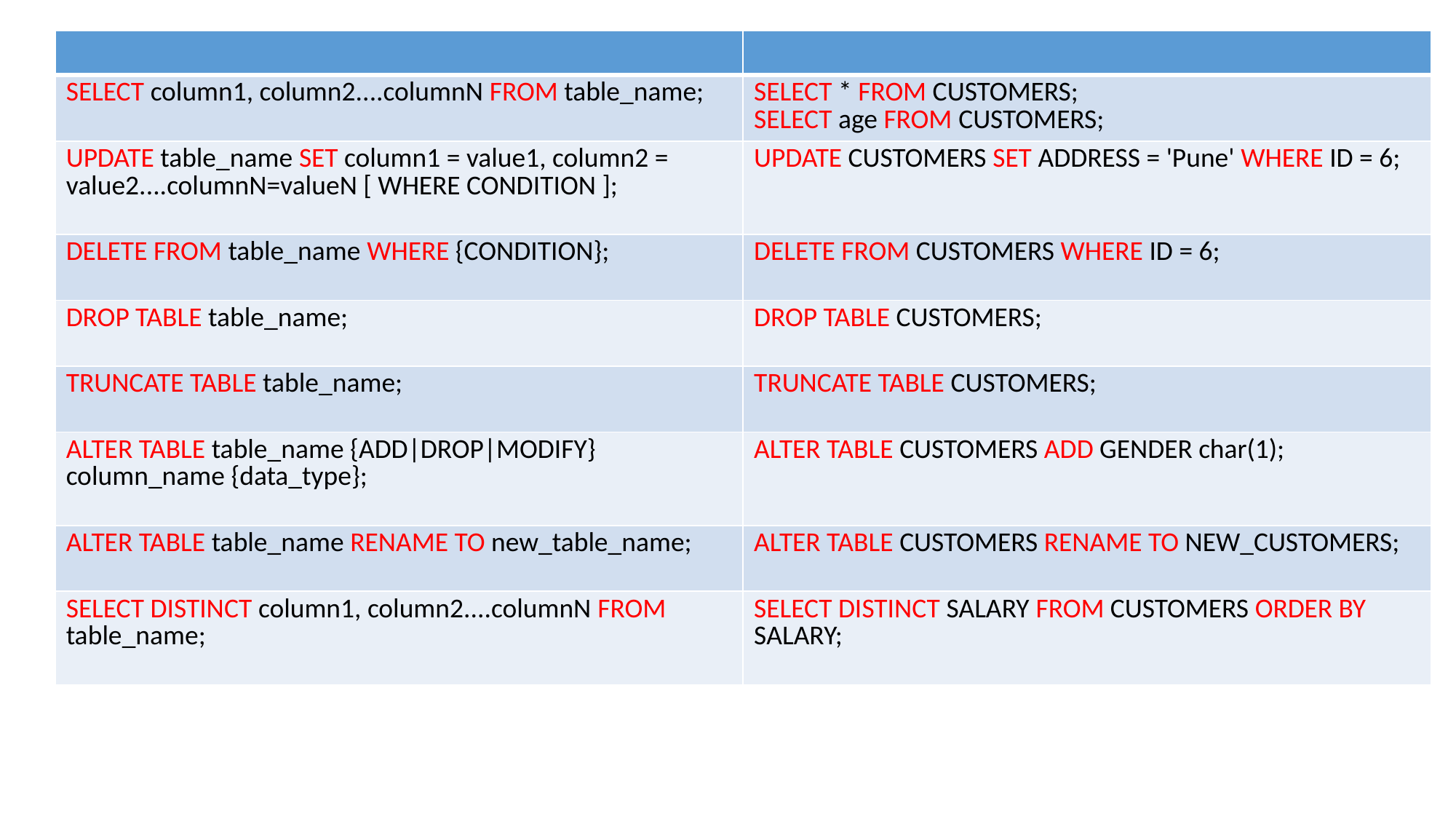

|  |  |
| --- | --- |
| SELECT column1, column2....columnN FROM table\_name; | SELECT \* FROM CUSTOMERS; SELECT age FROM CUSTOMERS; |
| UPDATE table\_name SET column1 = value1, column2 = value2....columnN=valueN [ WHERE CONDITION ]; | UPDATE CUSTOMERS SET ADDRESS = 'Pune' WHERE ID = 6; |
| DELETE FROM table\_name WHERE {CONDITION}; | DELETE FROM CUSTOMERS WHERE ID = 6; |
| DROP TABLE table\_name; | DROP TABLE CUSTOMERS; |
| TRUNCATE TABLE table\_name; | TRUNCATE TABLE CUSTOMERS; |
| ALTER TABLE table\_name {ADD|DROP|MODIFY} column\_name {data\_type}; | ALTER TABLE CUSTOMERS ADD GENDER char(1); |
| ALTER TABLE table\_name RENAME TO new\_table\_name; | ALTER TABLE CUSTOMERS RENAME TO NEW\_CUSTOMERS; |
| SELECT DISTINCT column1, column2....columnN FROM table\_name; | SELECT DISTINCT SALARY FROM CUSTOMERS ORDER BY SALARY; |